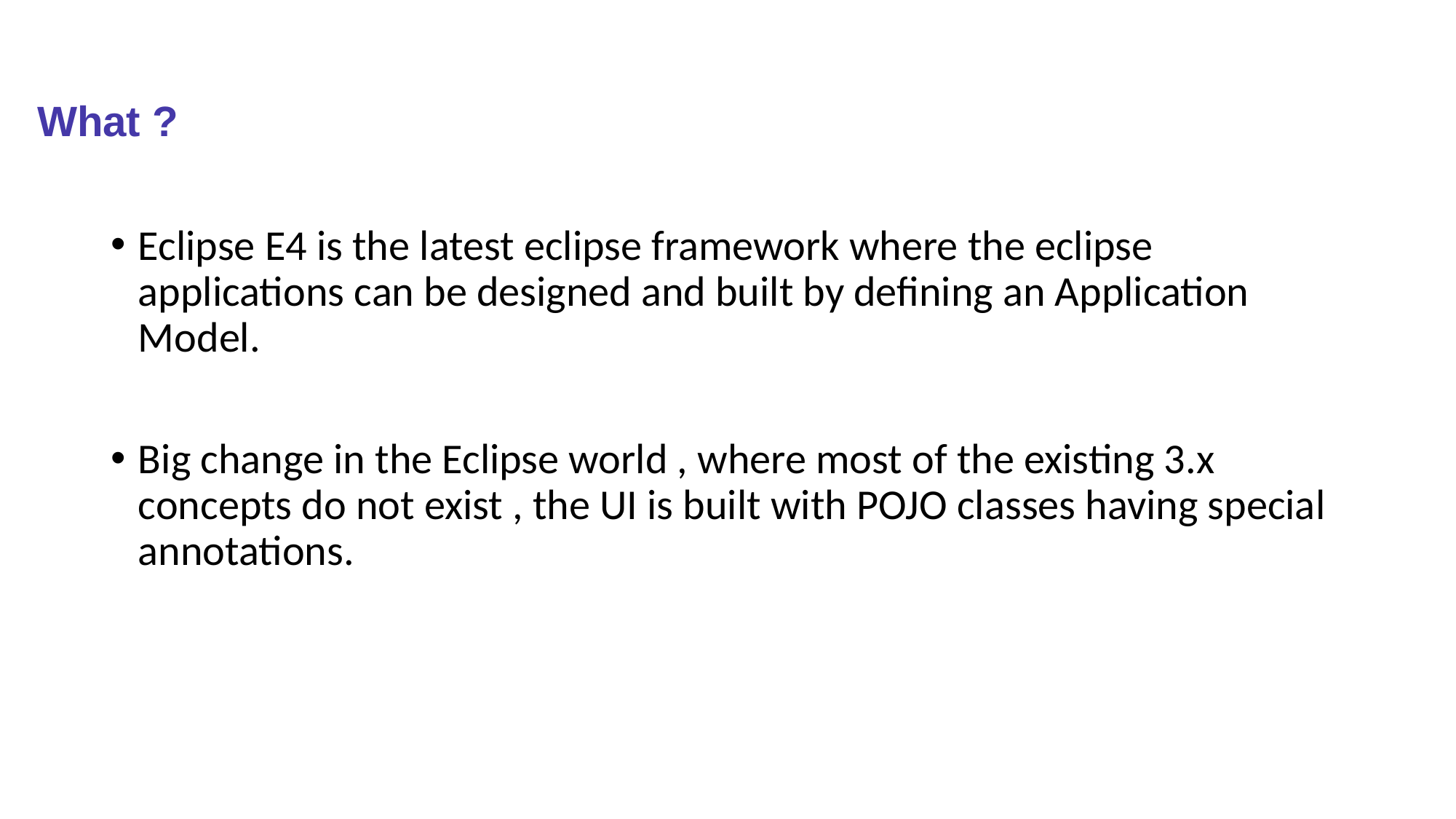

# What ?
Eclipse E4 is the latest eclipse framework where the eclipse applications can be designed and built by defining an Application Model.

Big change in the Eclipse world , where most of the existing 3.x concepts do not exist , the UI is built with POJO classes having special annotations.